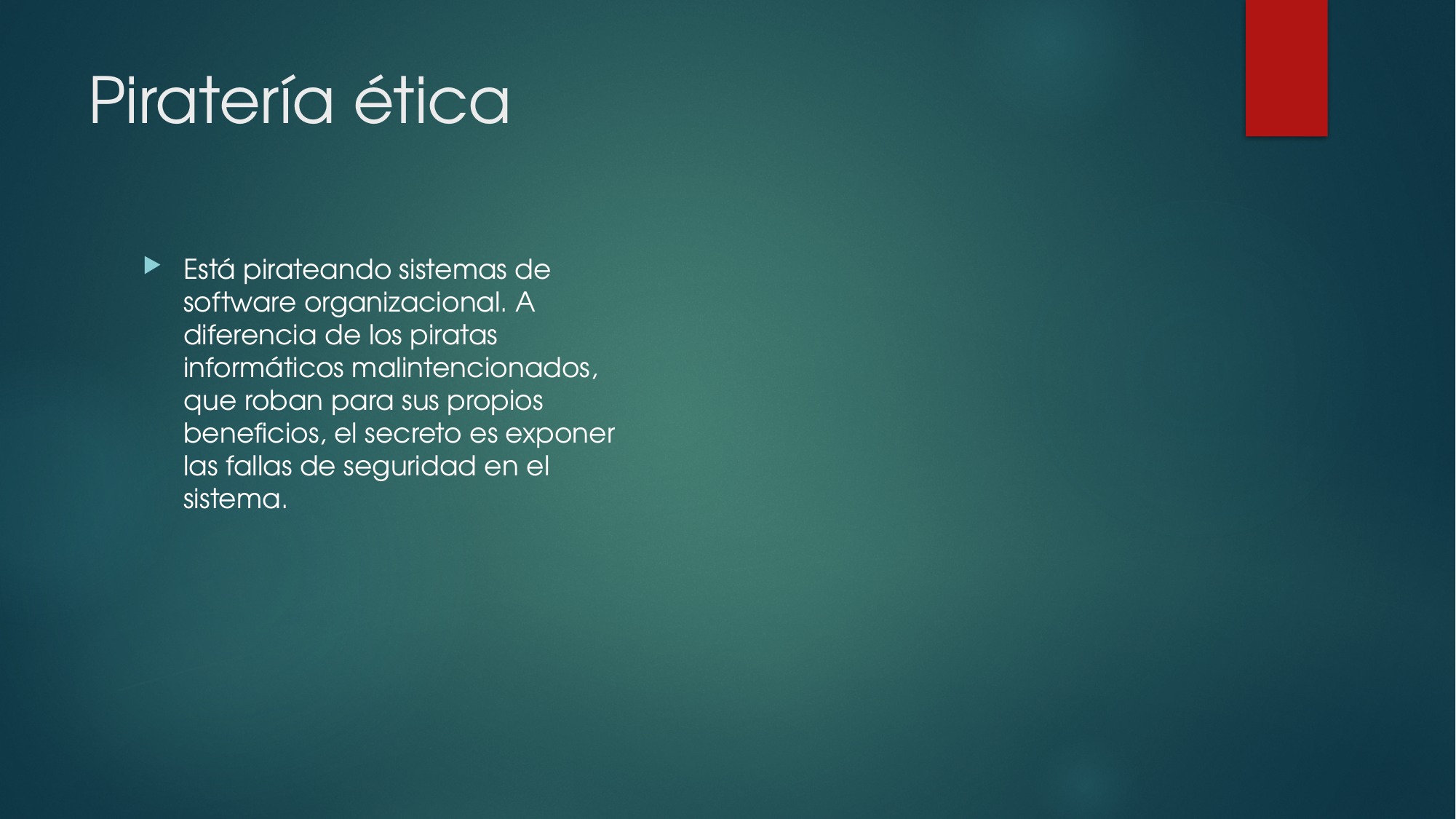

# Piratería ética

Está pirateando sistemas de software organizacional. A diferencia de los piratas informáticos malintencionados, que roban para sus propios beneficios, el secreto es exponer las fallas de seguridad en el sistema.